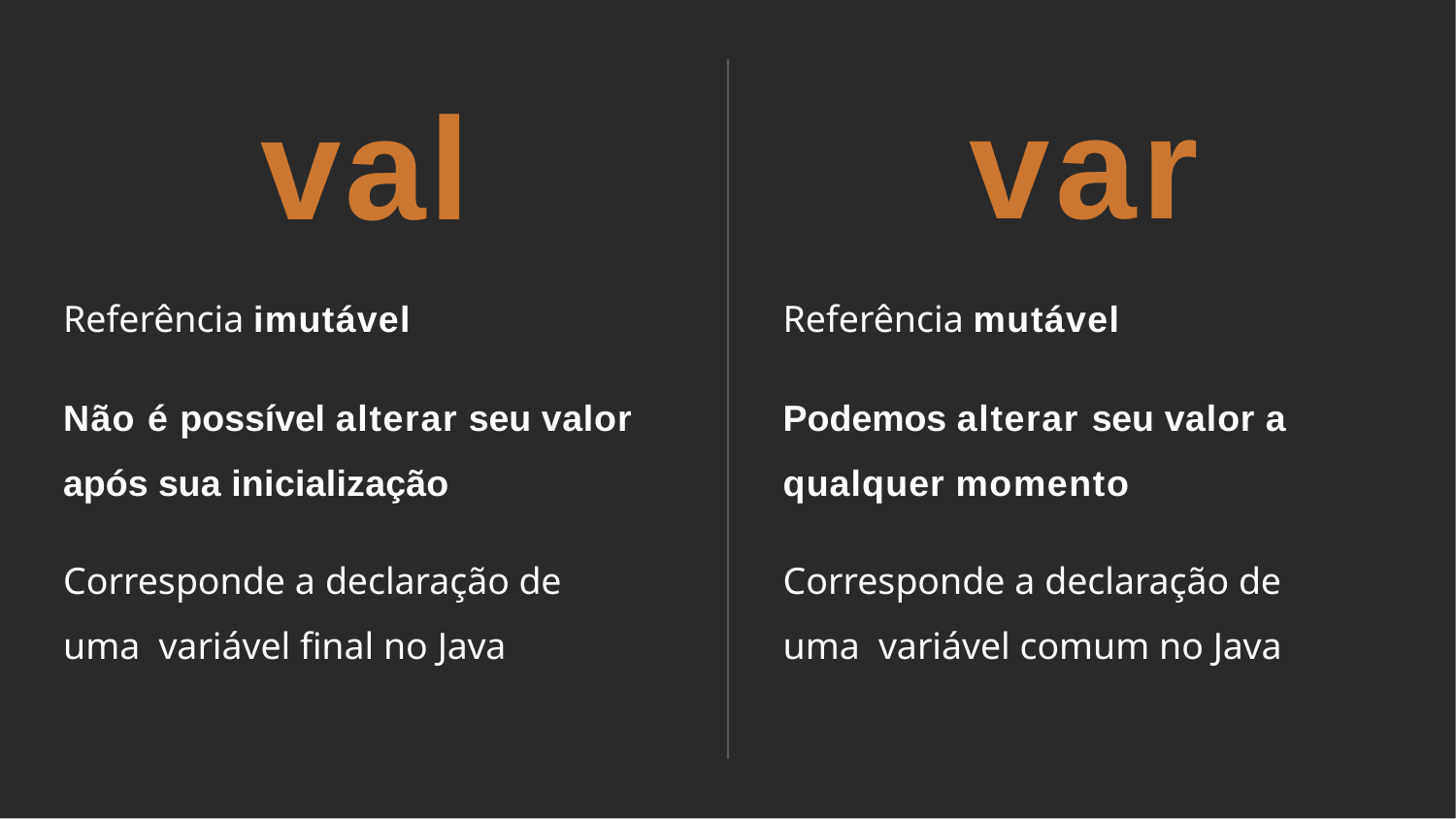

val
var
Referência mutável
Referência imutável
Não é possível alterar seu valor  após sua inicialização
Corresponde a declaração de uma  variável final no Java
Podemos alterar seu valor a  qualquer momento
Corresponde a declaração de uma  variável comum no Java